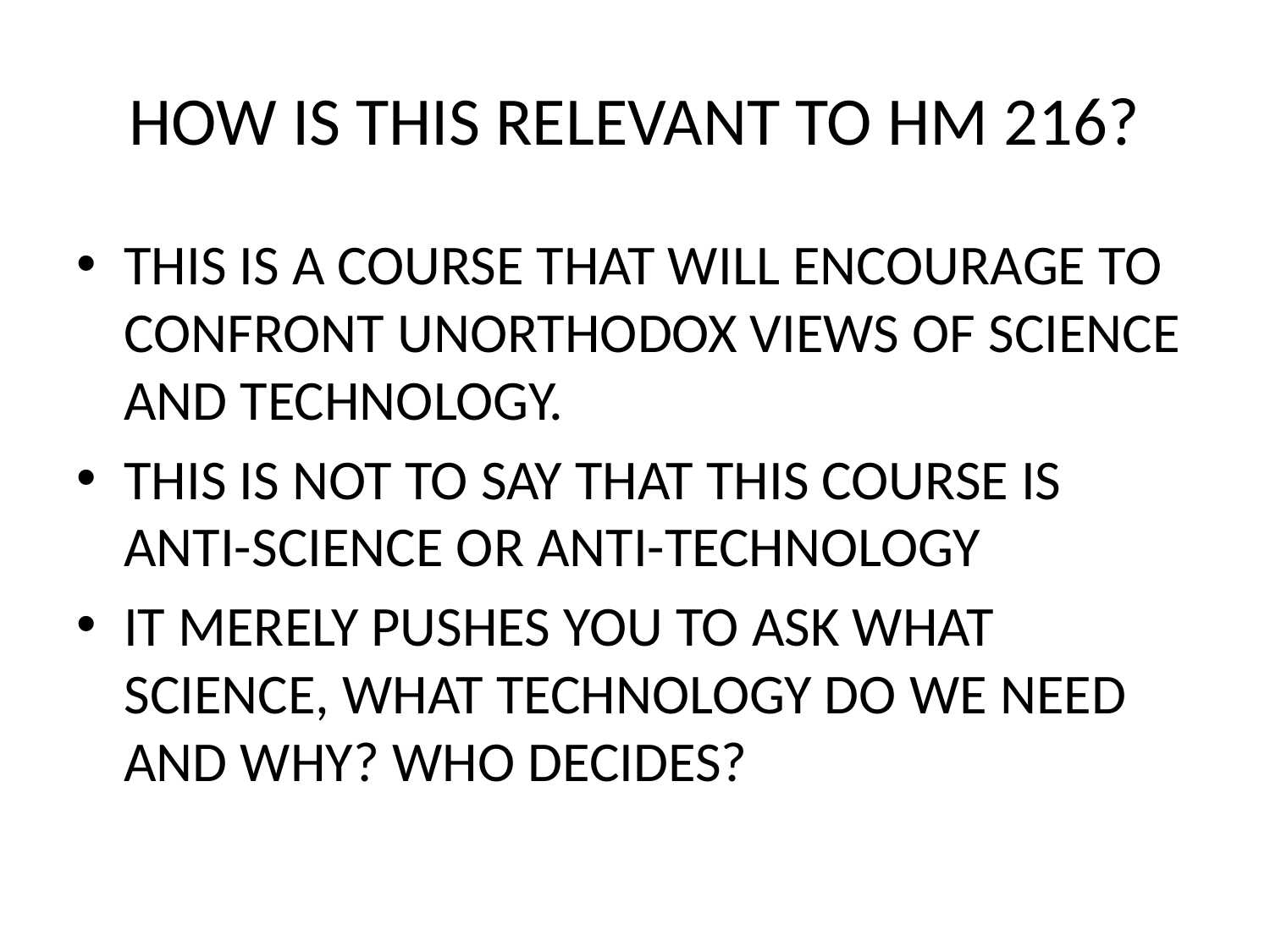

# HOW IS THIS RELEVANT TO HM 216?
THIS IS A COURSE THAT WILL ENCOURAGE TO CONFRONT UNORTHODOX VIEWS OF SCIENCE AND TECHNOLOGY.
THIS IS NOT TO SAY THAT THIS COURSE IS ANTI-SCIENCE OR ANTI-TECHNOLOGY
IT MERELY PUSHES YOU TO ASK WHAT SCIENCE, WHAT TECHNOLOGY DO WE NEED AND WHY? WHO DECIDES?